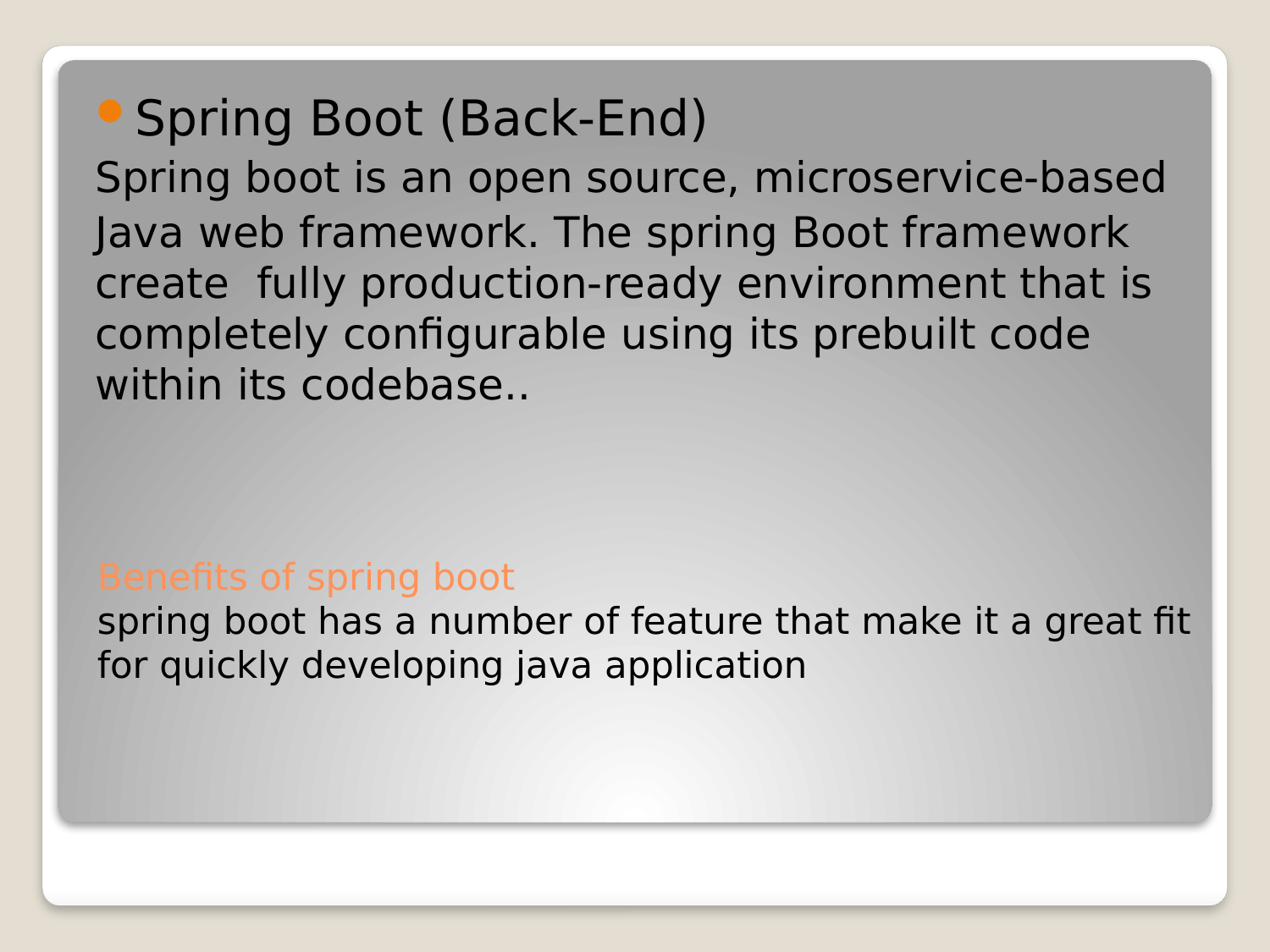

Spring Boot (Back-End)
Spring boot is an open source, microservice-based
Java web framework. The spring Boot framework create  fully production-ready environment that is completely configurable using its prebuilt code within its codebase..

# Benefits of spring boot spring boot has a number of feature that make it a great fit for quickly developing java application